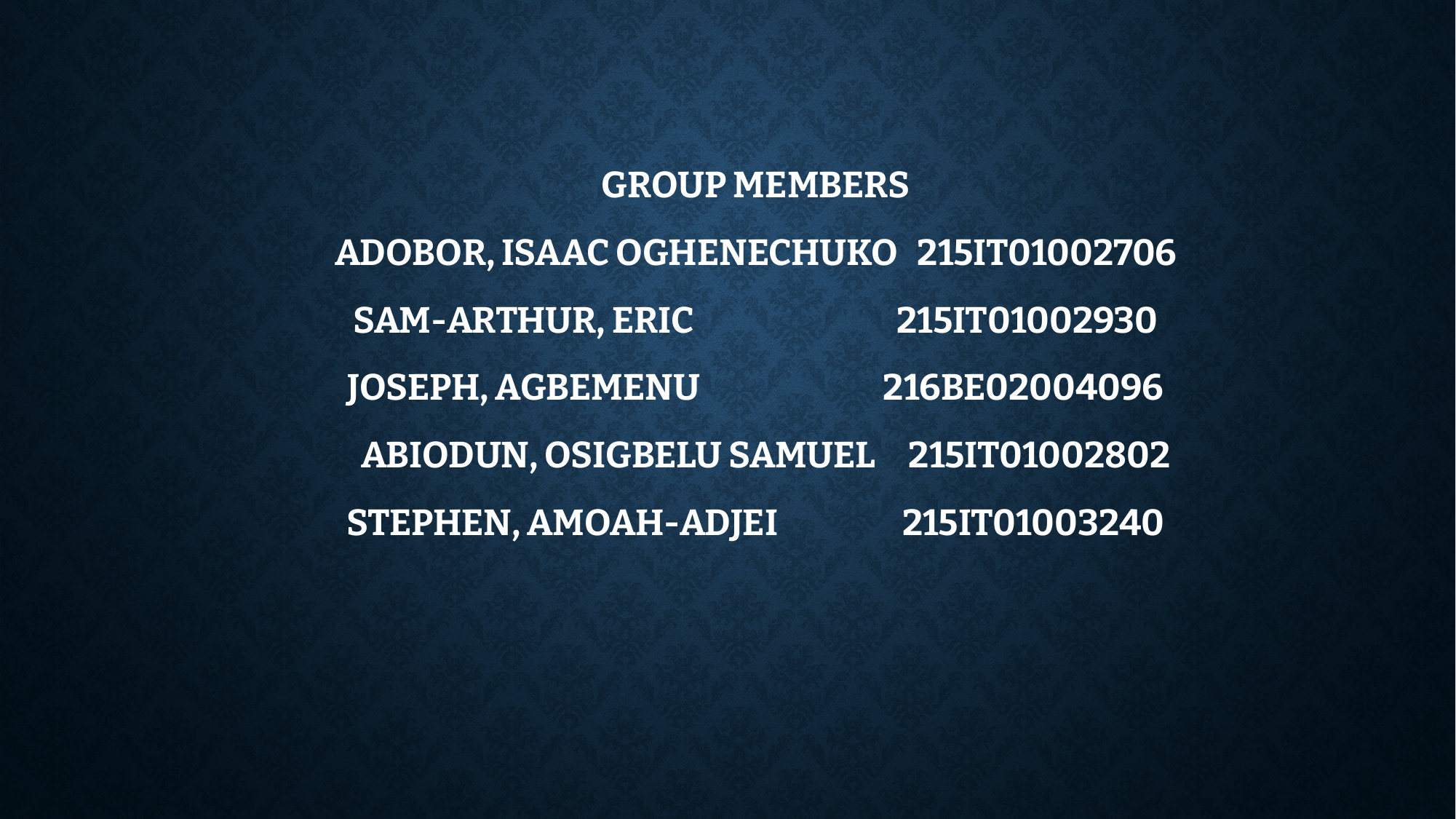

GROUP MEMBERS
ADOBOR, ISAAC OGHENECHUKO   215IT01002706
SAM-ARTHUR, ERIC                               215IT01002930
JOSEPH, AGBEMENU                            216BE02004096
   ABIODUN, OSIGBELU SAMUEL     215IT01002802
STEPHEN, AMOAH-ADJEI                   215IT01003240